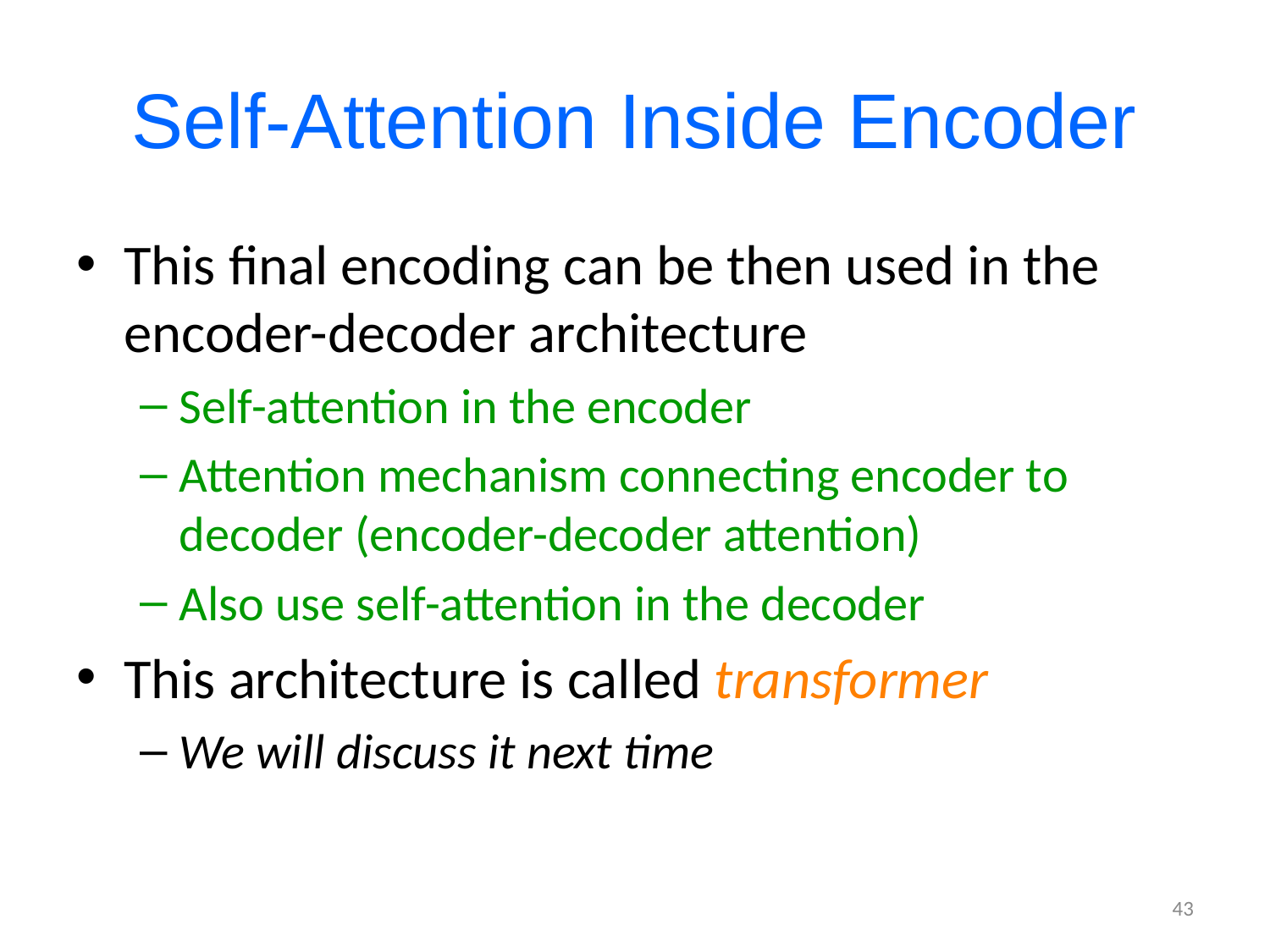

# Self-Attention Inside Encoder
This final encoding can be then used in the encoder-decoder architecture
Self-attention in the encoder
Attention mechanism connecting encoder to decoder (encoder-decoder attention)
Also use self-attention in the decoder
This architecture is called transformer
We will discuss it next time
43